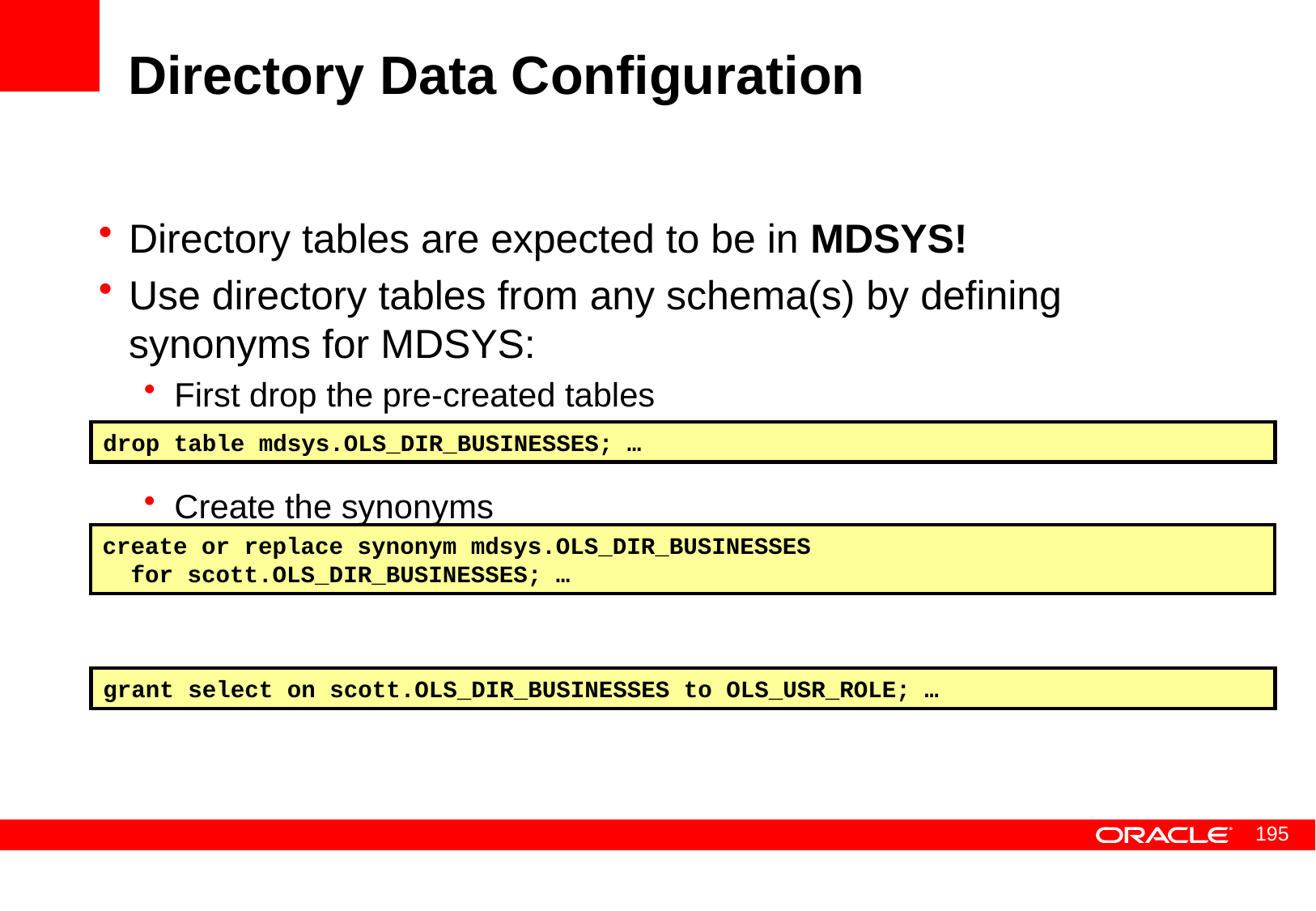

# Directory Data Configuration
Directory tables are expected to be in MDSYS!
Use directory tables from any schema(s) by defining synonyms for MDSYS:
First drop the pre-created tables

Create the synonyms

Grant access to the directory tables

drop table mdsys.OLS_DIR_BUSINESSES; …
create or replace synonym mdsys.OLS_DIR_BUSINESSES
  for scott.OLS_DIR_BUSINESSES; …
grant select on scott.OLS_DIR_BUSINESSES to OLS_USR_ROLE; …